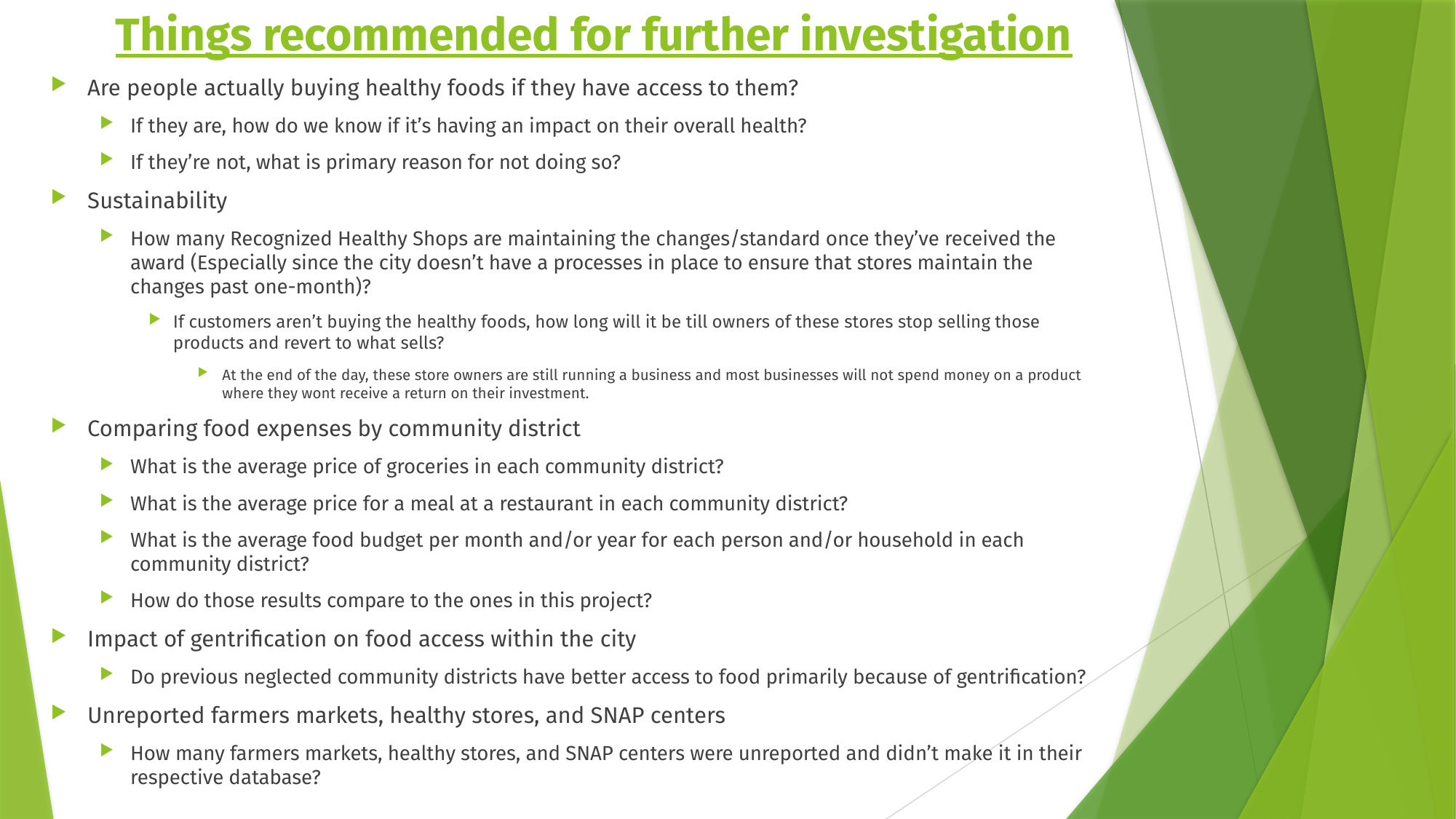

# Things recommended for further investigation
Are people actually buying healthy foods if they have access to them?
If they are, how do we know if it’s having an impact on their overall health?
If they’re not, what is primary reason for not doing so?
Sustainability
How many Recognized Healthy Shops are maintaining the changes/standard once they’ve received the award (Especially since the city doesn’t have a processes in place to ensure that stores maintain the changes past one-month)?
If customers aren’t buying the healthy foods, how long will it be till owners of these stores stop selling those products and revert to what sells?
At the end of the day, these store owners are still running a business and most businesses will not spend money on a product where they wont receive a return on their investment.
Comparing food expenses by community district
What is the average price of groceries in each community district?
What is the average price for a meal at a restaurant in each community district?
What is the average food budget per month and/or year for each person and/or household in each community district?
How do those results compare to the ones in this project?
Impact of gentrification on food access within the city
Do previous neglected community districts have better access to food primarily because of gentrification?
Unreported farmers markets, healthy stores, and SNAP centers
How many farmers markets, healthy stores, and SNAP centers were unreported and didn’t make it in their respective database?